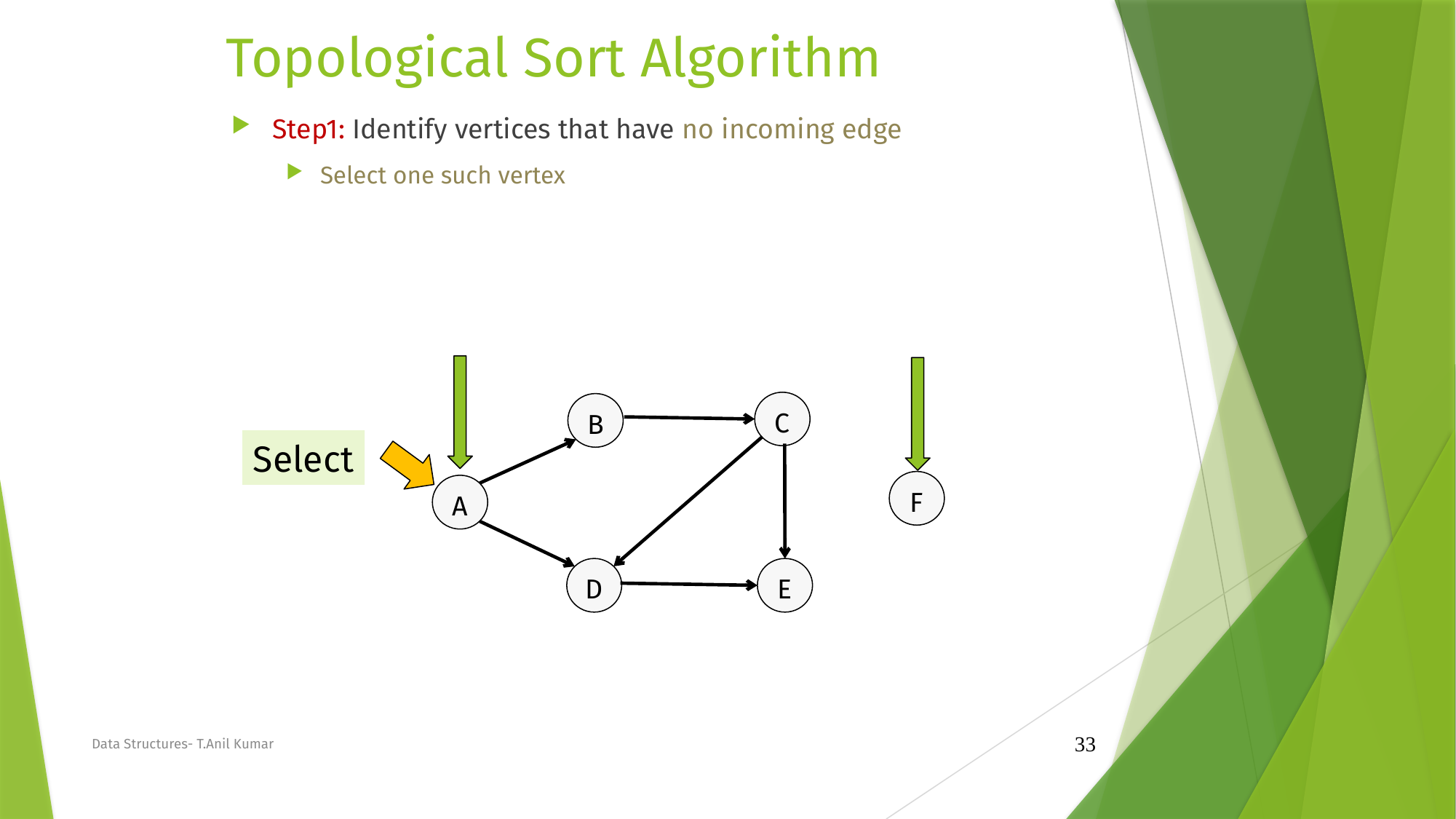

# Topological Sort Algorithm
Step1: Identify vertices that have no incoming edge
Select one such vertex

C
B
Select

F
A
D
E
Data Structures- T.Anil Kumar
33